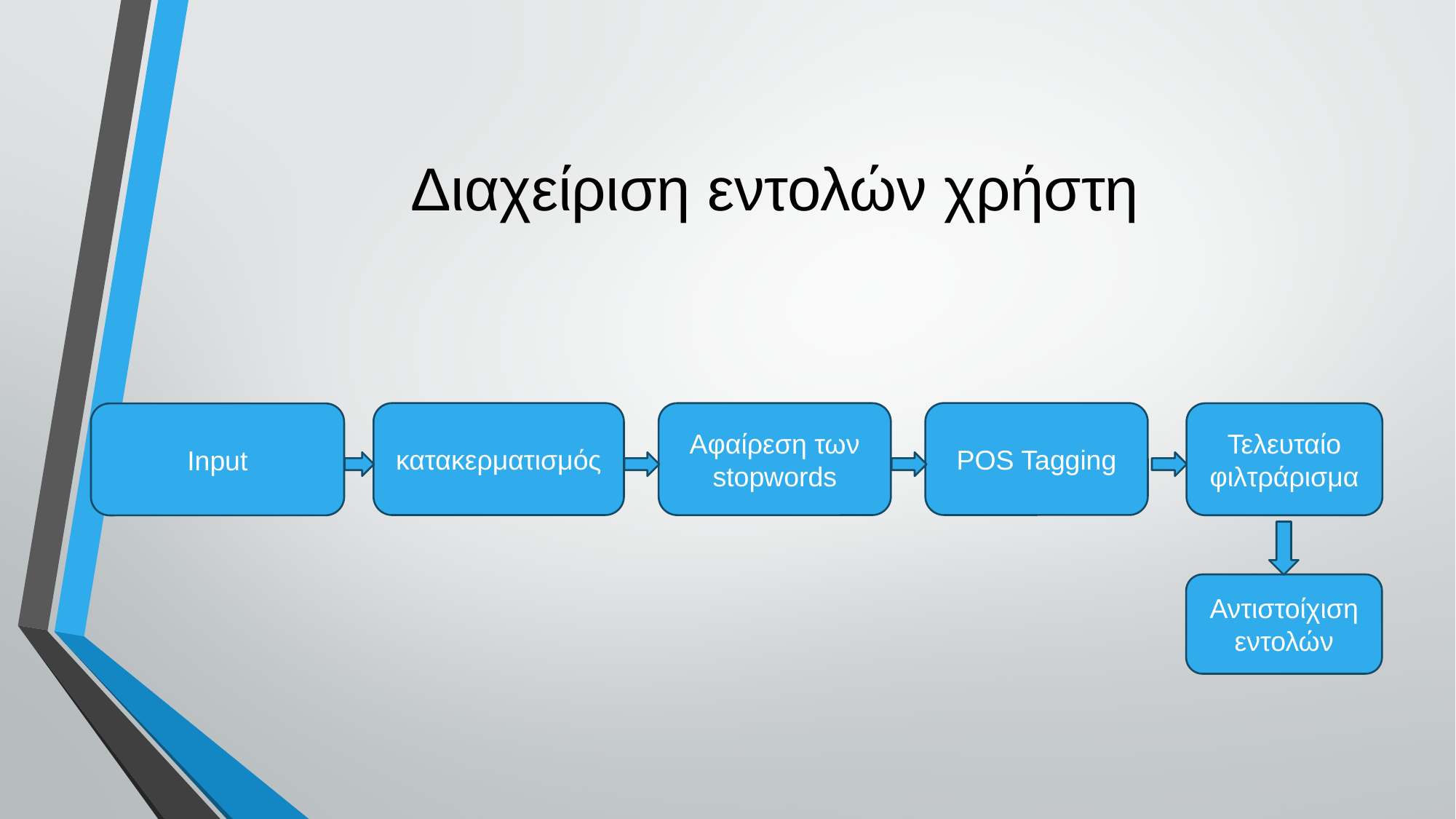

# Διαχείριση εντολών χρήστη

POS Tagging
κατακερματισμός
Αφαίρεση των stopwords
Τελευταίο φιλτράρισμα
Input

Αντιστοίχιση εντολών